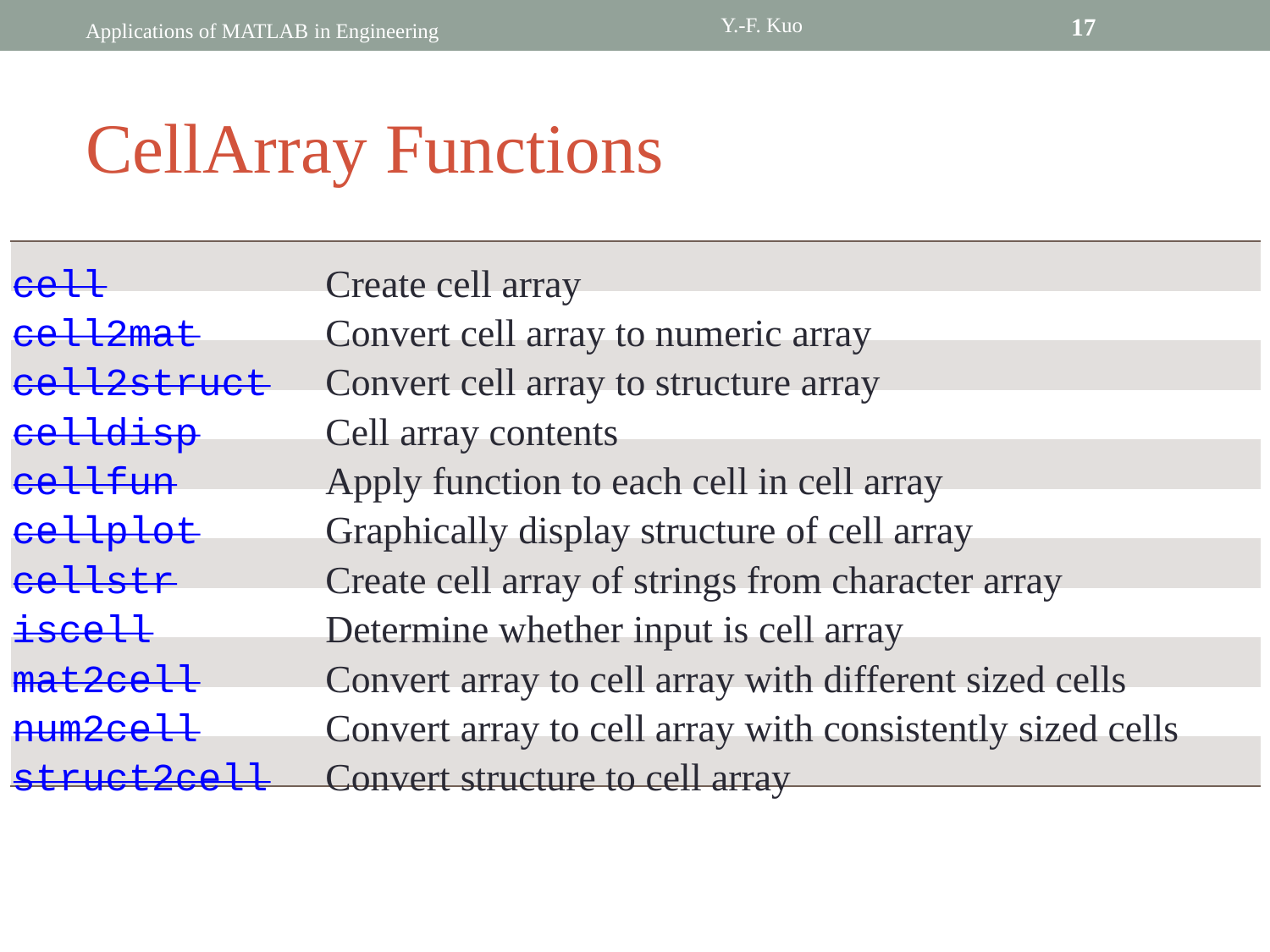

Y.-F. Kuo
17
Applications of MATLAB in Engineering

CellArray Functions

cell
cell2mat
cell2struct
celldisp
cellfun
cellplot
cellstr
iscell
mat2cell
num2cell
struct2cell
Create cell array
Convert cell array to numeric array
Convert cell array to structure array
Cell array contents
Apply function to each cell in cell array
Graphically display structure of cell array
Create cell array of strings from character array
Determine whether input is cell array
Convert array to cell array with different sized cells
Convert array to cell array with consistently sized cells
Convert structure to cell array